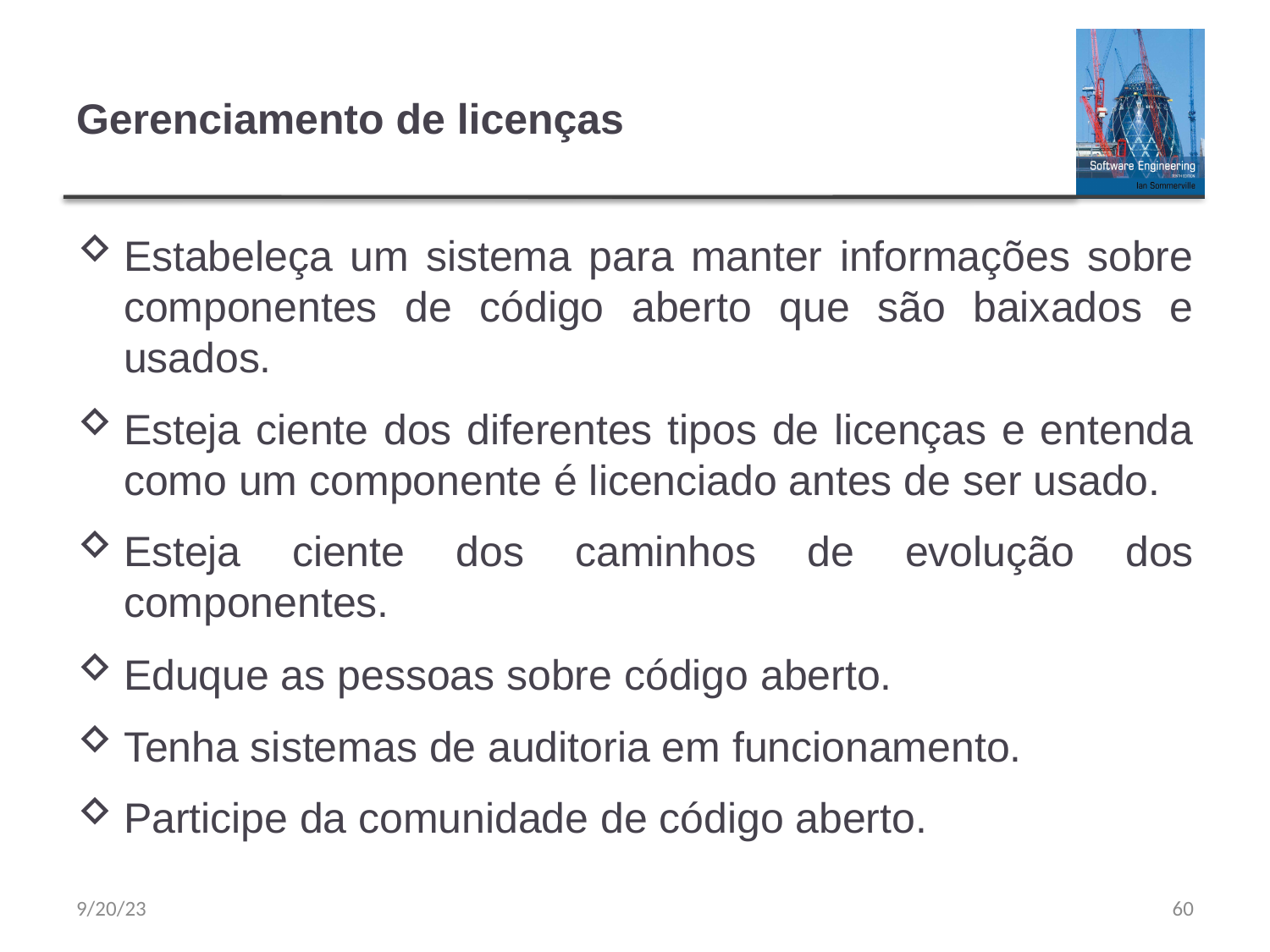

# Gerenciamento de licenças
Estabeleça um sistema para manter informações sobre componentes de código aberto que são baixados e usados.
Esteja ciente dos diferentes tipos de licenças e entenda como um componente é licenciado antes de ser usado.
Esteja ciente dos caminhos de evolução dos componentes.
Eduque as pessoas sobre código aberto.
Tenha sistemas de auditoria em funcionamento.
Participe da comunidade de código aberto.
9/20/23
60